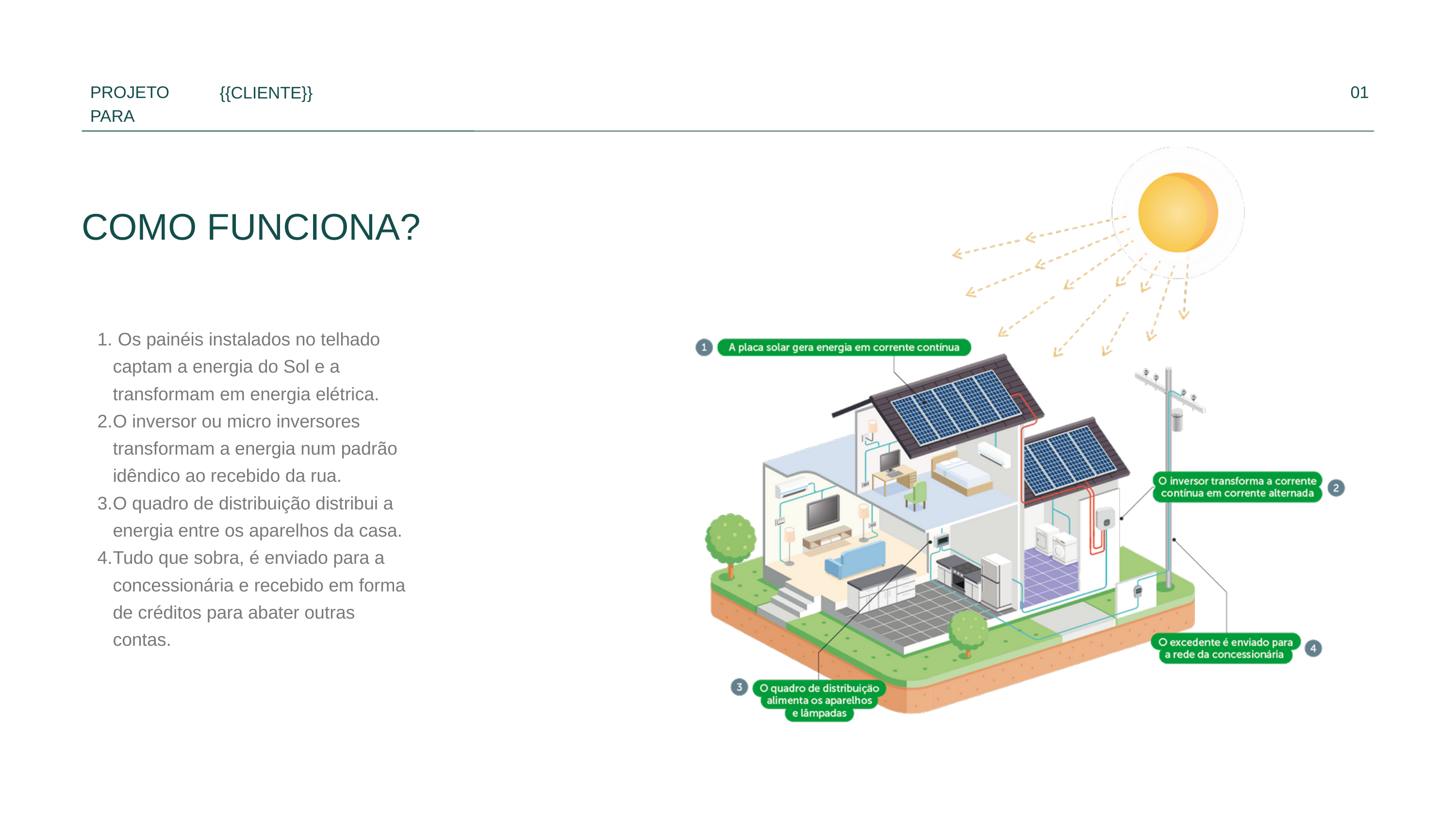

PROJETO PARA
01
{{CLIENTE}}

COMO FUNCIONA?
 Os painéis instalados no telhado captam a energia do Sol e a transformam em energia elétrica.
O inversor ou micro inversores transformam a energia num padrão idêndico ao recebido da rua.
O quadro de distribuição distribui a energia entre os aparelhos da casa.
Tudo que sobra, é enviado para a concessionária e recebido em forma de créditos para abater outras contas.